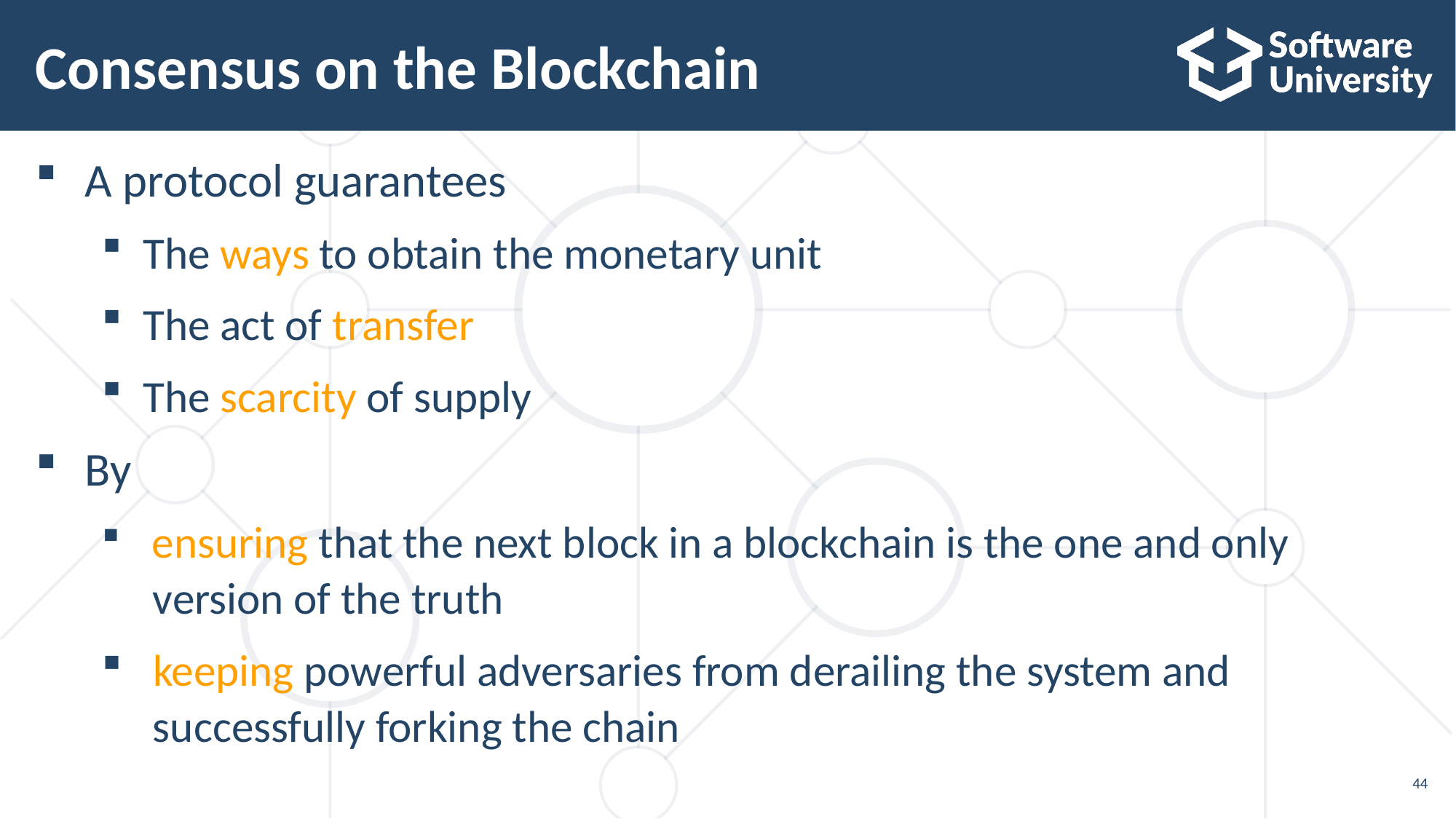

# Consensus on the Blockchain
A protocol guarantees
The ways to obtain the monetary unit
The act of transfer
The scarcity of supply
By
 ensuring that the next block in a blockchain is the one and only
 version of the truth
 keeping powerful adversaries from derailing the system and
 successfully forking the chain

44